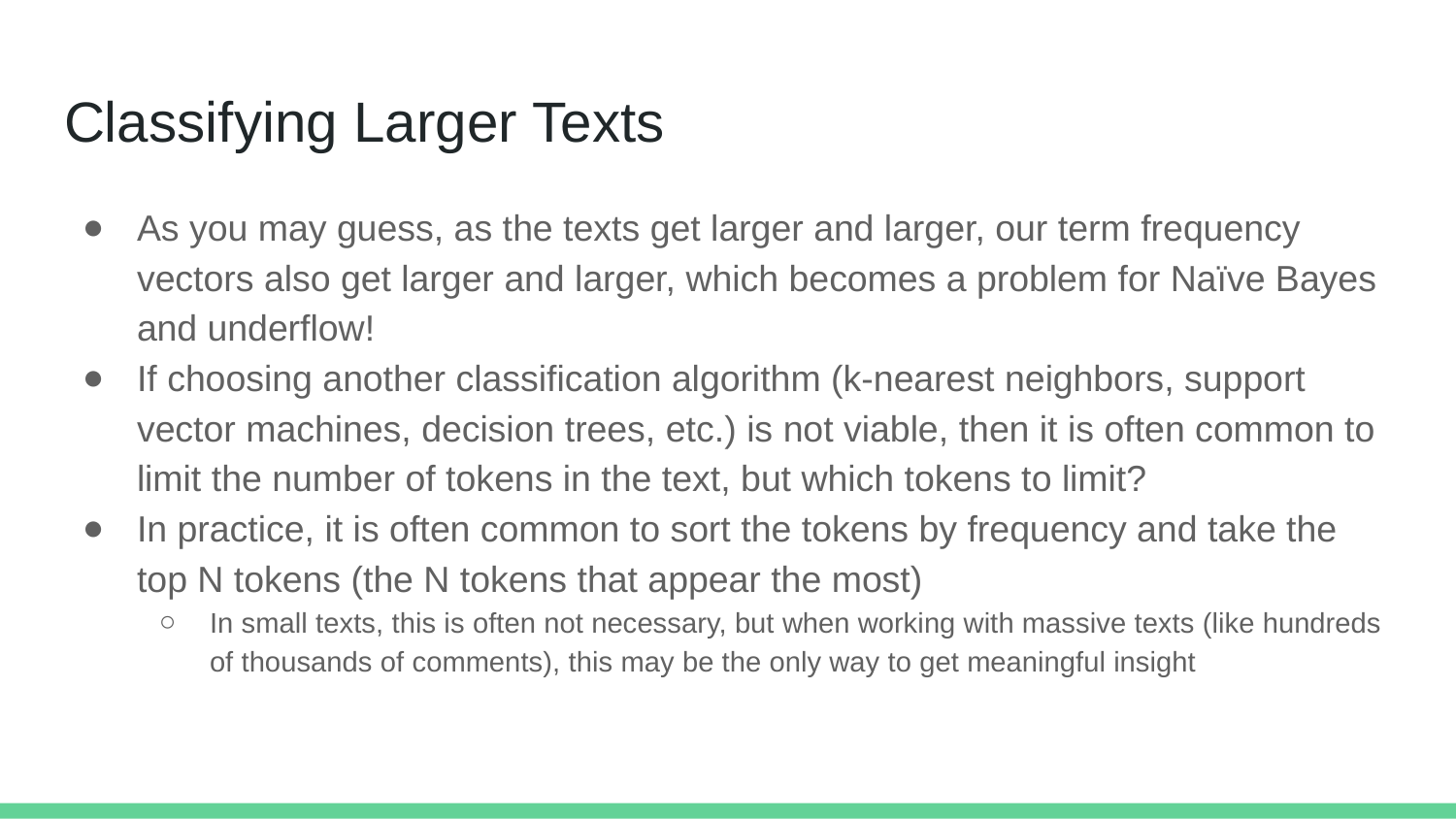

# Classifying Larger Texts
As you may guess, as the texts get larger and larger, our term frequency vectors also get larger and larger, which becomes a problem for Naïve Bayes and underflow!
If choosing another classification algorithm (k-nearest neighbors, support vector machines, decision trees, etc.) is not viable, then it is often common to limit the number of tokens in the text, but which tokens to limit?
In practice, it is often common to sort the tokens by frequency and take the top N tokens (the N tokens that appear the most)
In small texts, this is often not necessary, but when working with massive texts (like hundreds of thousands of comments), this may be the only way to get meaningful insight